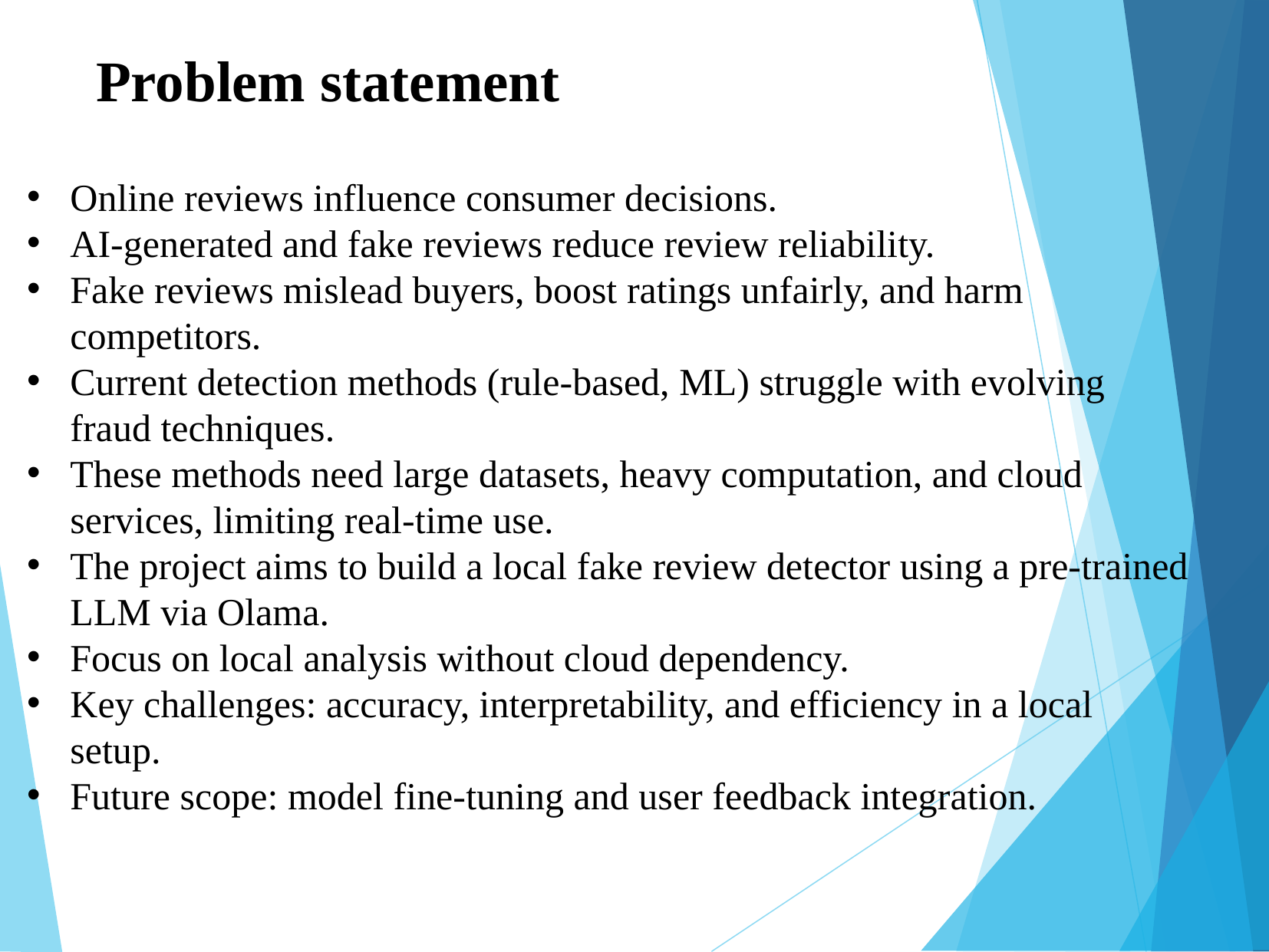

# Problem statement

Online reviews influence consumer decisions.
AI-generated and fake reviews reduce review reliability.
Fake reviews mislead buyers, boost ratings unfairly, and harm competitors.
Current detection methods (rule-based, ML) struggle with evolving fraud techniques.
These methods need large datasets, heavy computation, and cloud services, limiting real-time use.
The project aims to build a local fake review detector using a pre-trained LLM via Olama.
Focus on local analysis without cloud dependency.
Key challenges: accuracy, interpretability, and efficiency in a local setup.
Future scope: model fine-tuning and user feedback integration.